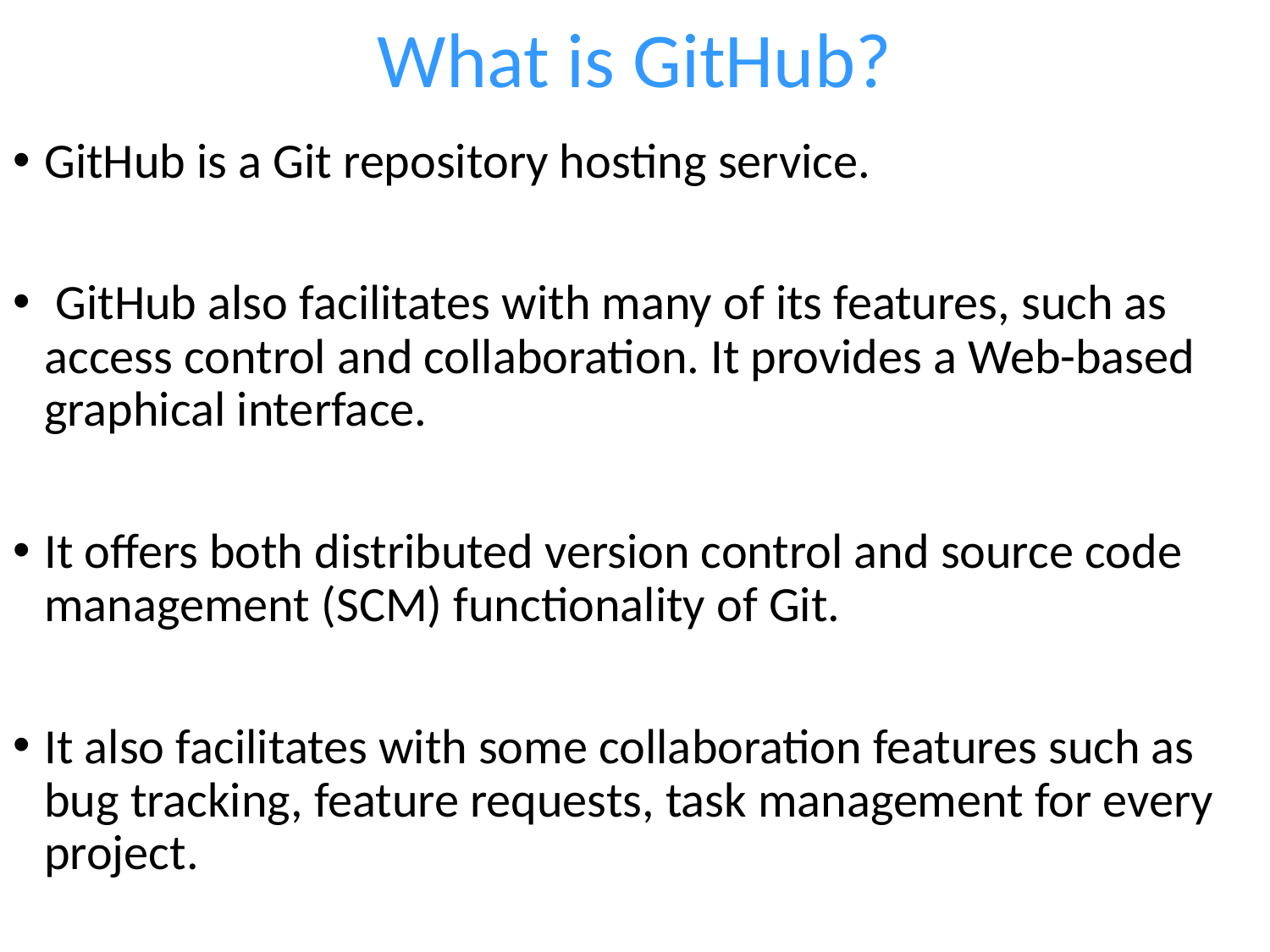

# What is GitHub?
GitHub is a Git repository hosting service.

 GitHub also facilitates with many of its features, such as access control and collaboration. It provides a Web-based graphical interface.

It offers both distributed version control and source code management (SCM) functionality of Git.

It also facilitates with some collaboration features such as bug tracking, feature requests, task management for every project.